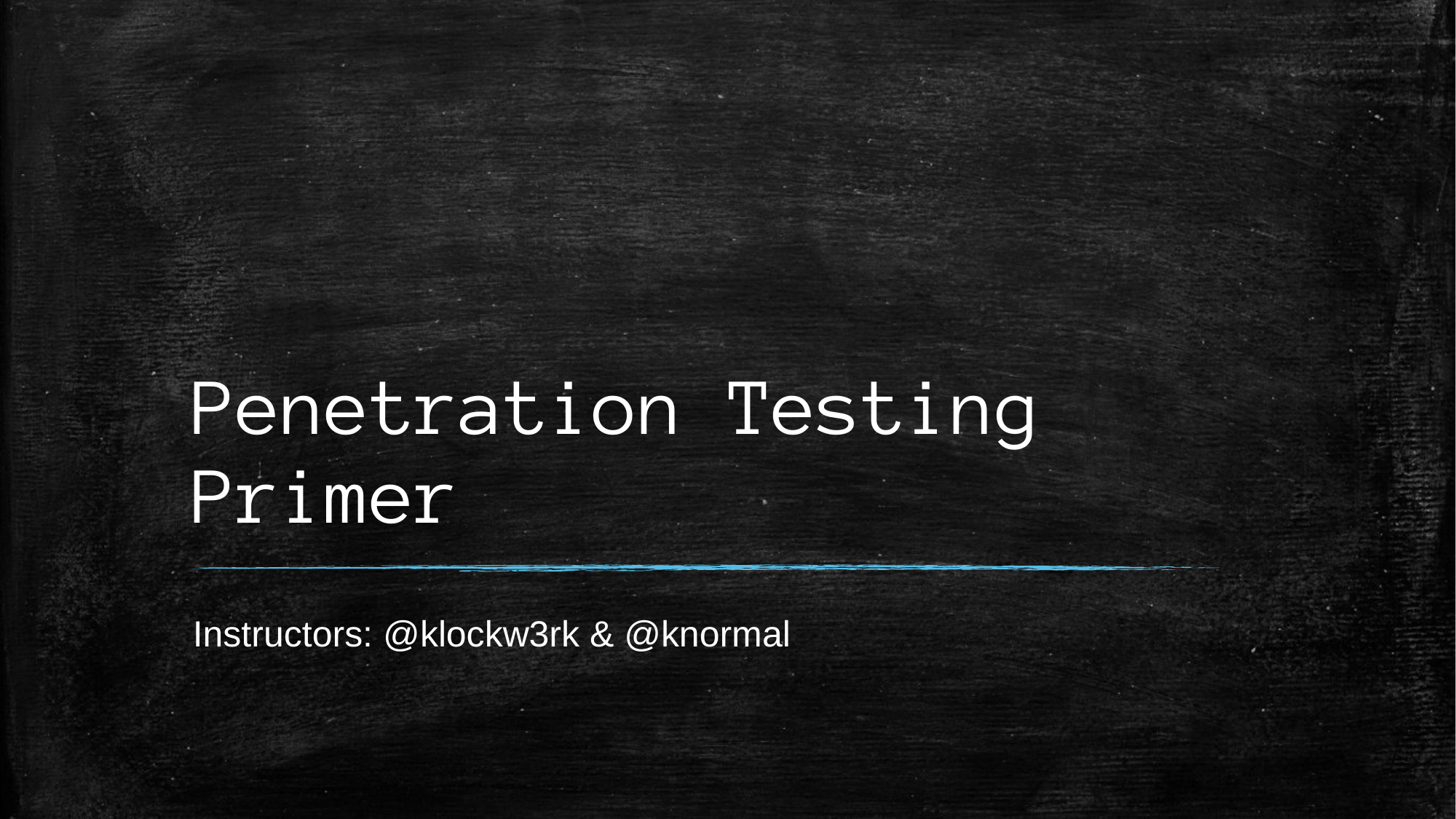

# Penetration Testing Primer
Instructors: @klockw3rk & @knormal